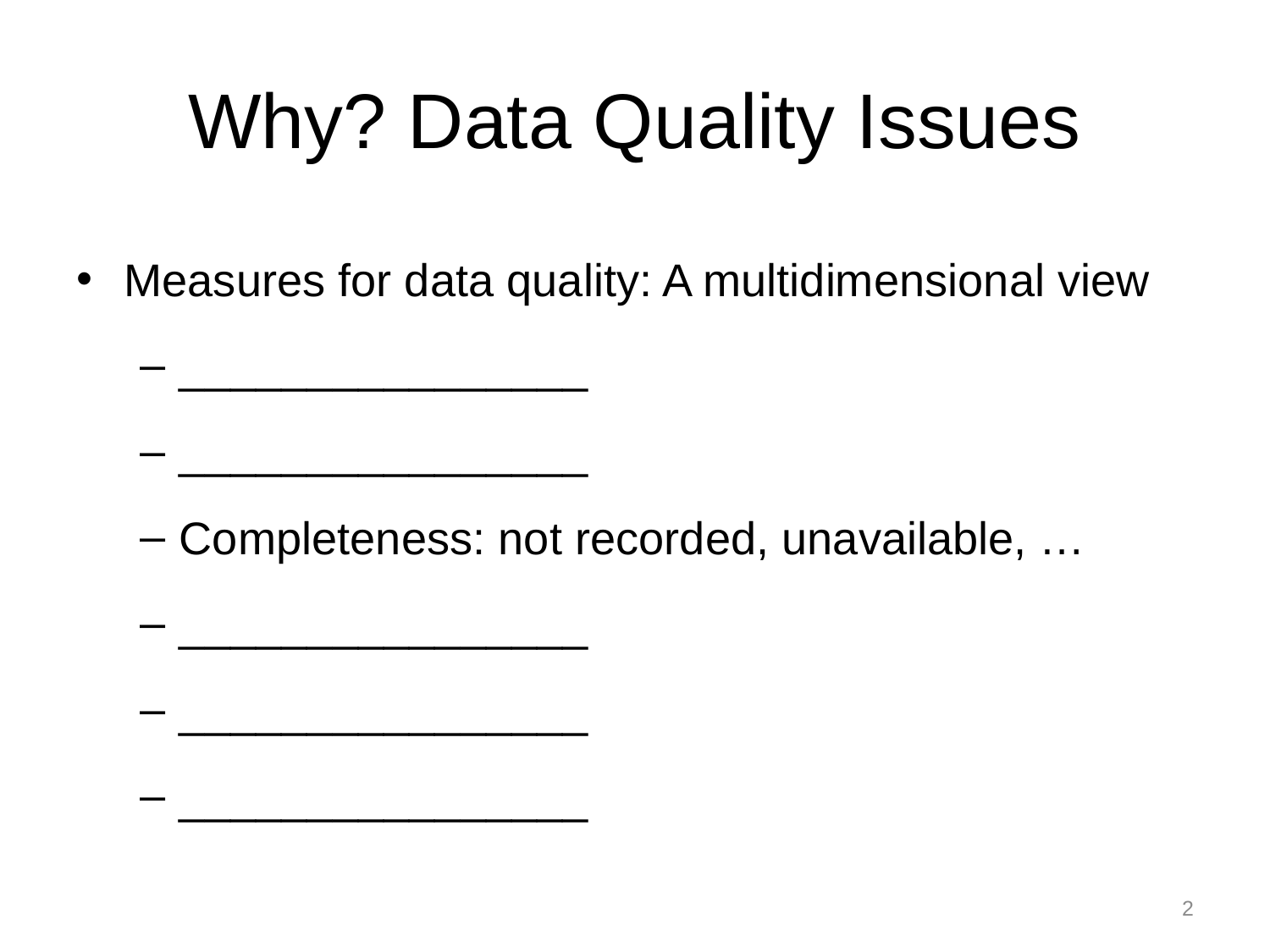

# Why? Data Quality Issues
Measures for data quality: A multidimensional view
________________
________________
Completeness: not recorded, unavailable, …
________________
________________
________________
2